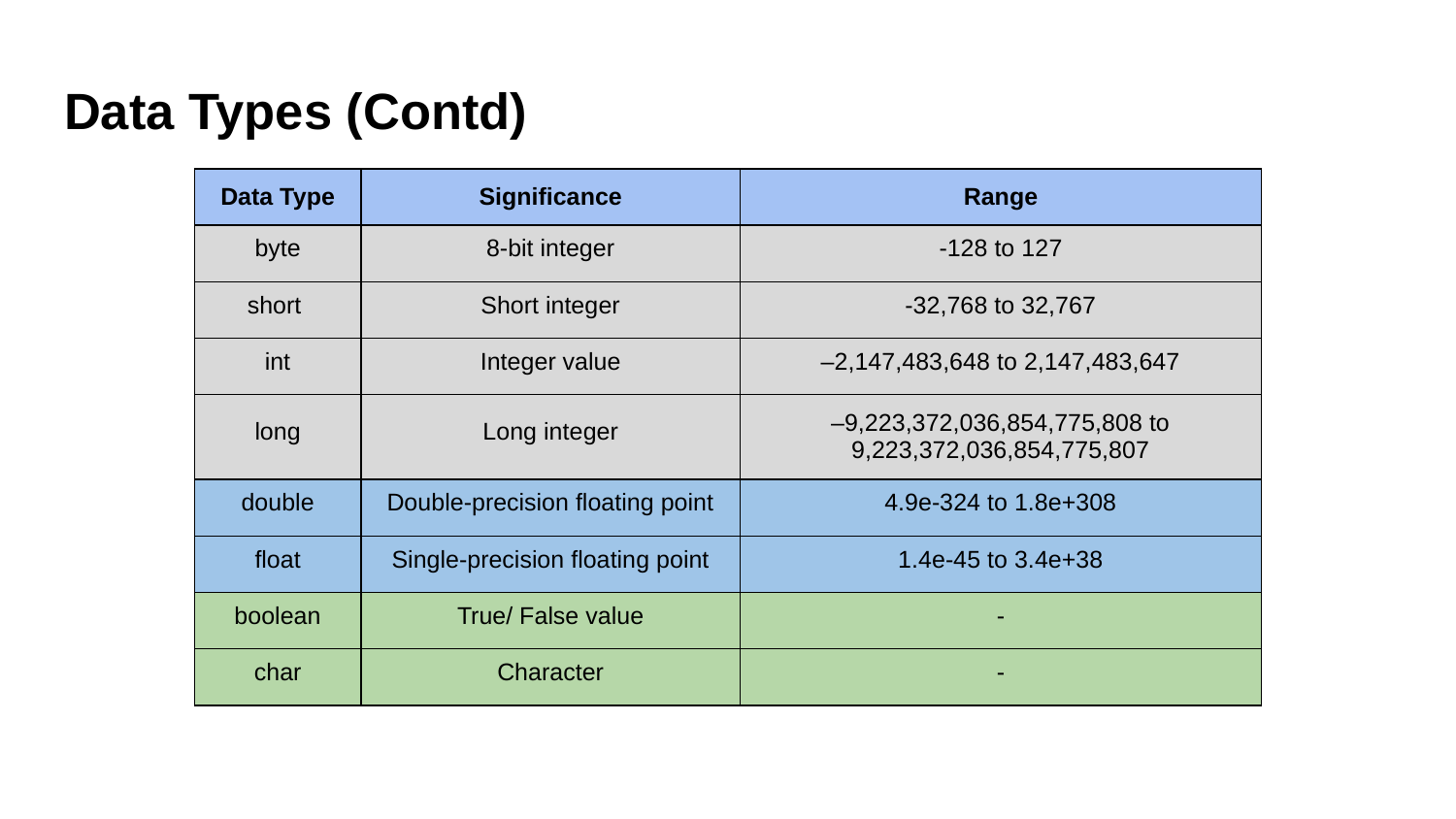

Data Types (Contd)
| Data Type | Significance | Range |
| --- | --- | --- |
| byte | 8-bit integer | -128 to 127 |
| short | Short integer | -32,768 to 32,767 |
| int | Integer value | –2,147,483,648 to 2,147,483,647 |
| long | Long integer | –9,223,372,036,854,775,808 to 9,223,372,036,854,775,807 |
| double | Double-precision floating point | 4.9e-324 to 1.8e+308 |
| float | Single-precision floating point | 1.4e-45 to 3.4e+38 |
| boolean | True/ False value | - |
| char | Character | - |